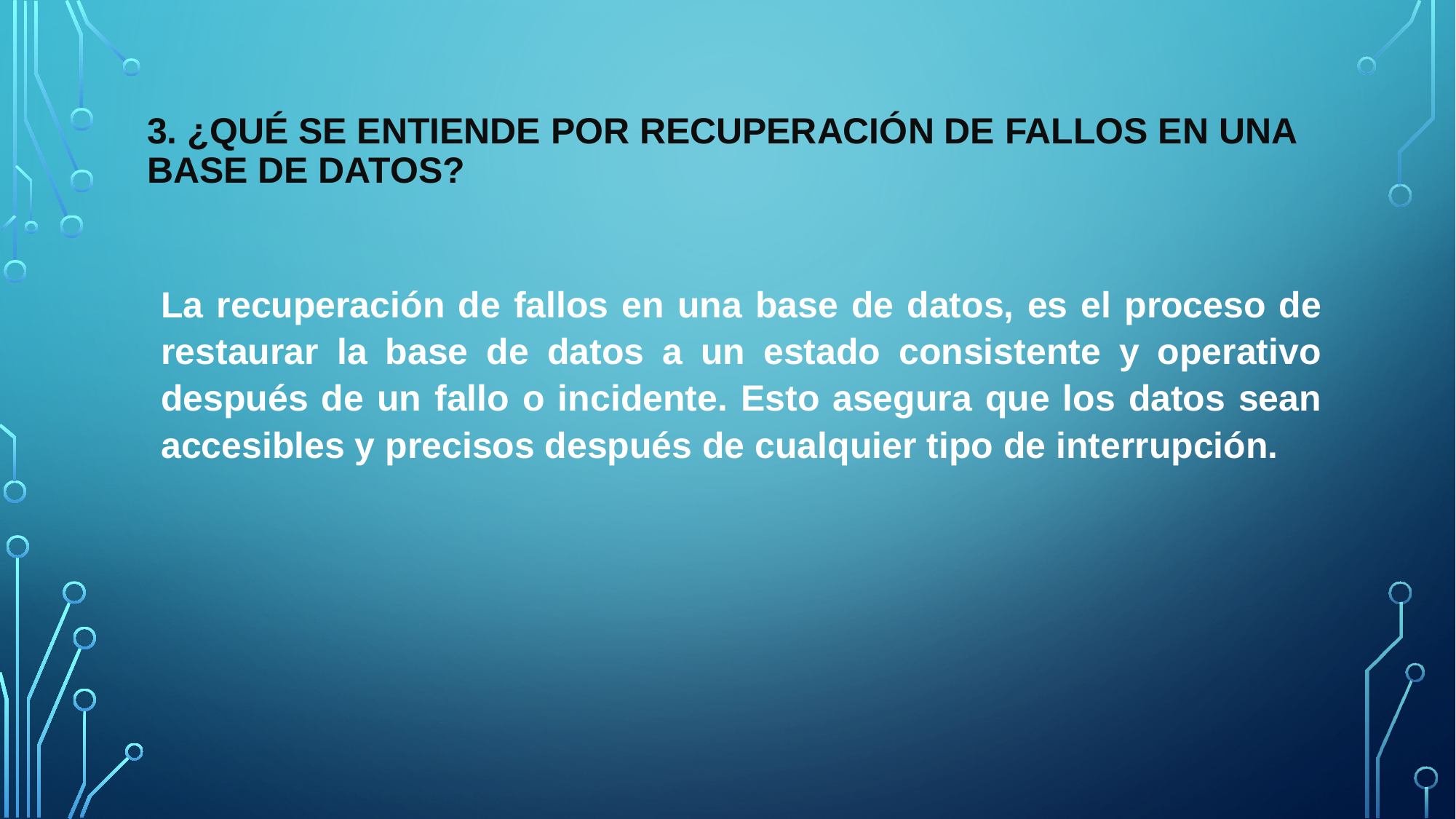

# 3. ¿Qué se entiende por recuperación de fallos en una base de datos?
La recuperación de fallos en una base de datos, es el proceso de restaurar la base de datos a un estado consistente y operativo después de un fallo o incidente. Esto asegura que los datos sean accesibles y precisos después de cualquier tipo de interrupción.